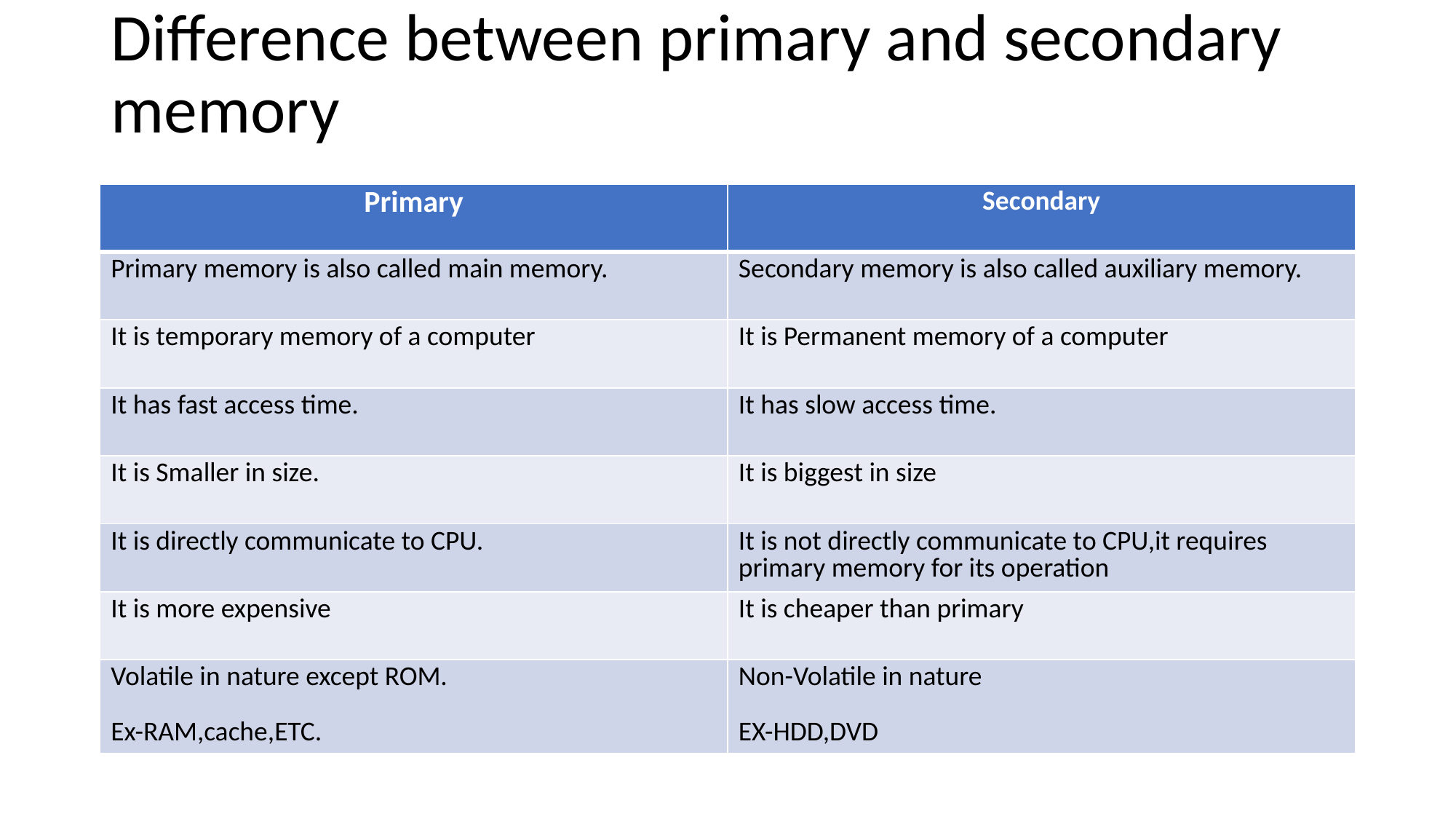

# Difference between primary and secondary memory
| Primary | Secondary |
| --- | --- |
| Primary memory is also called main memory. | Secondary memory is also called auxiliary memory. |
| It is temporary memory of a computer | It is Permanent memory of a computer |
| It has fast access time. | It has slow access time. |
| It is Smaller in size. | It is biggest in size |
| It is directly communicate to CPU. | It is not directly communicate to CPU,it requires primary memory for its operation |
| It is more expensive | It is cheaper than primary |
| Volatile in nature except ROM. Ex-RAM,cache,ETC. | Non-Volatile in nature EX-HDD,DVD |